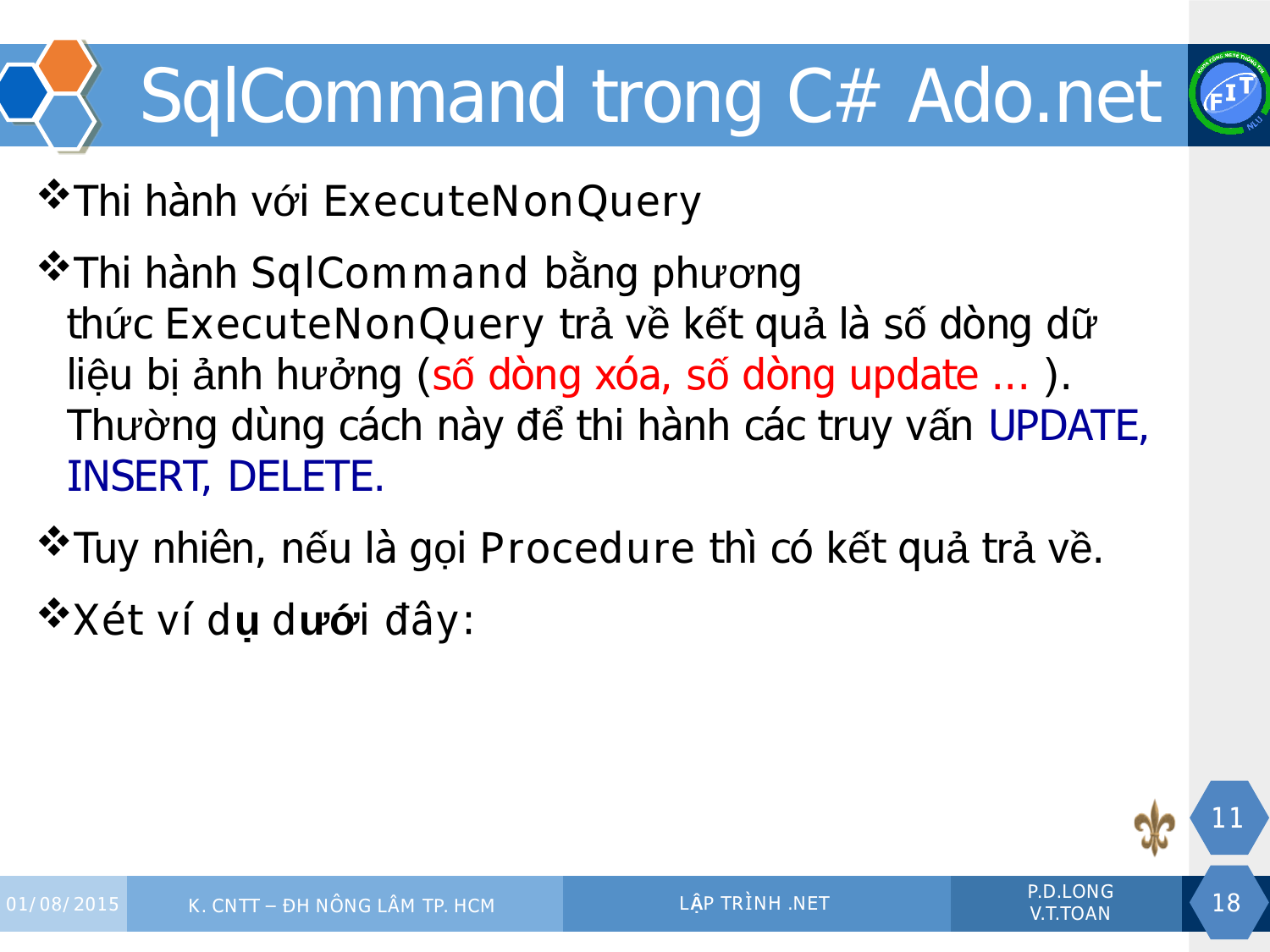

# SqlCommand trong C# Ado.net
Thi hành với ExecuteNonQuery
Thi hành SqlCommand bằng phương thức ExecuteNonQuery trả về kết quả là số dòng dữ liệu bị ảnh hưởng (số dòng xóa, số dòng update ... ). Thường dùng cách này để thi hành các truy vấn UPDATE, INSERT, DELETE.
Tuy nhiên, nếu là gọi Procedure thì có kết quả trả về.
Xét ví dụ dưới đây:

11
01/08/2015
K. CNTT – ĐH NÔNG LÂM TP. HCM